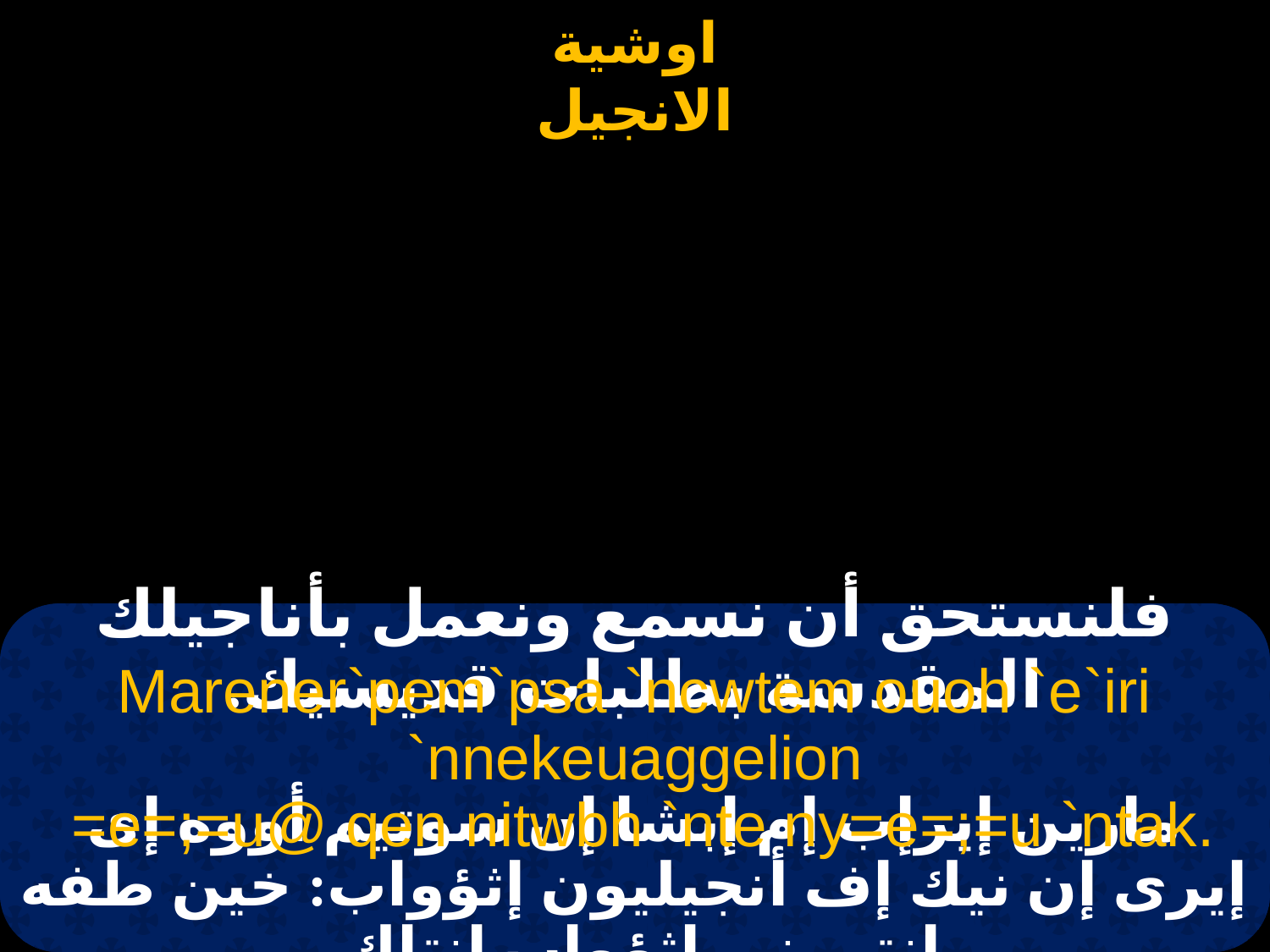

# فلنستحق أن نسمع ونعمل بأناجيلك المقدسة بطلبات قديسيك.
Marener`pem`psa `ncwtem ouoh `e`iri `nnekeuaggelion
 =e=;=u@ qen nitwbh `nte ny=e=;=u `ntak.
مارين إيرإب إم إبشا إن سوتيم أووه إى إيرى إن نيك إف أنجيليون إثؤواب: خين طفه إنتى نى إثؤواب إنتاك.